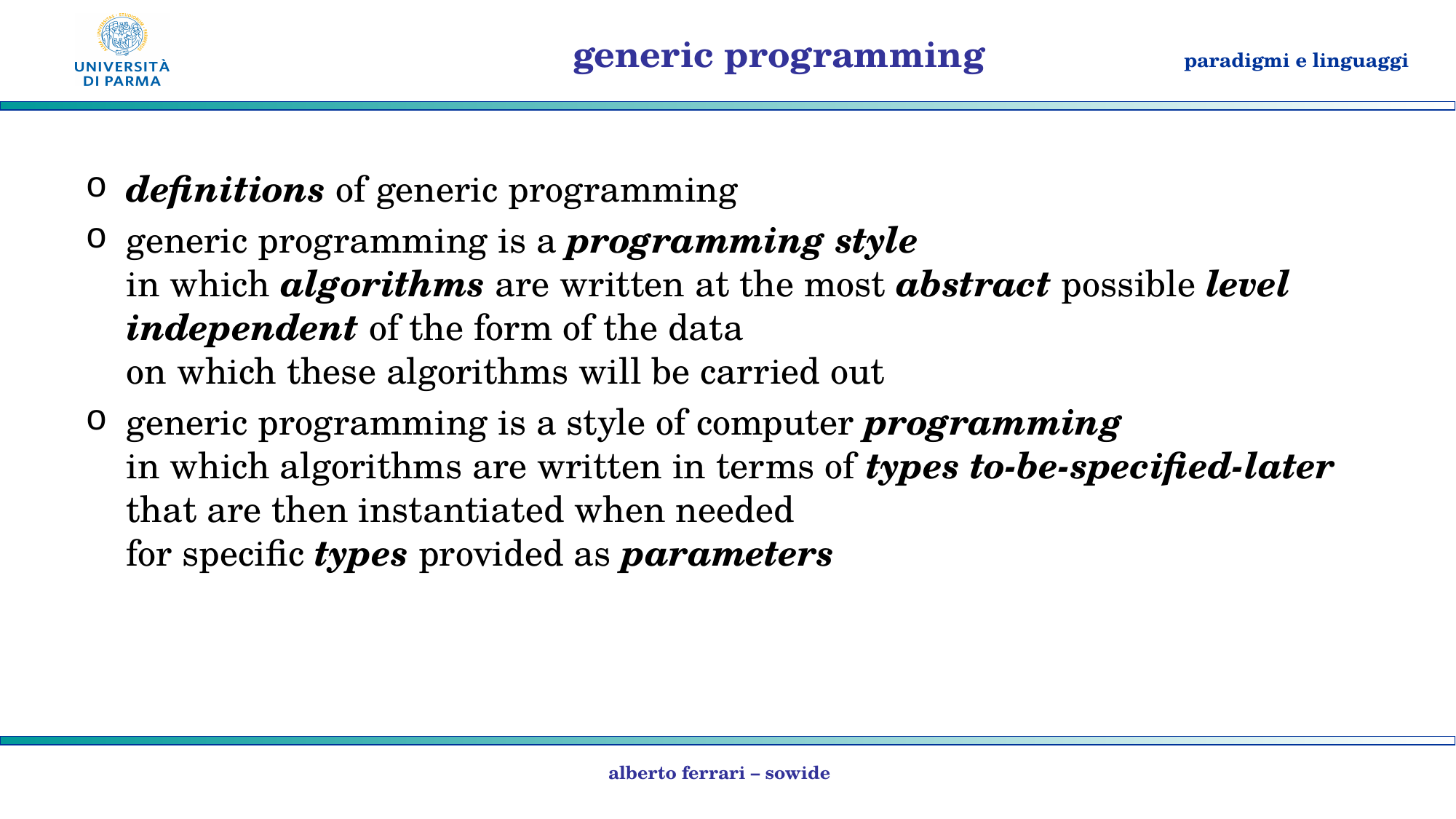

# generic programming
definitions of generic programming
generic programming is a programming style
in which algorithms are written at the most abstract possible level
independent of the form of the data
on which these algorithms will be carried out
generic programming is a style of computer programming
in which algorithms are written in terms of types to-be-specified-later that are then instantiated when needed
for specific types provided as parameters
alberto ferrari – sowide